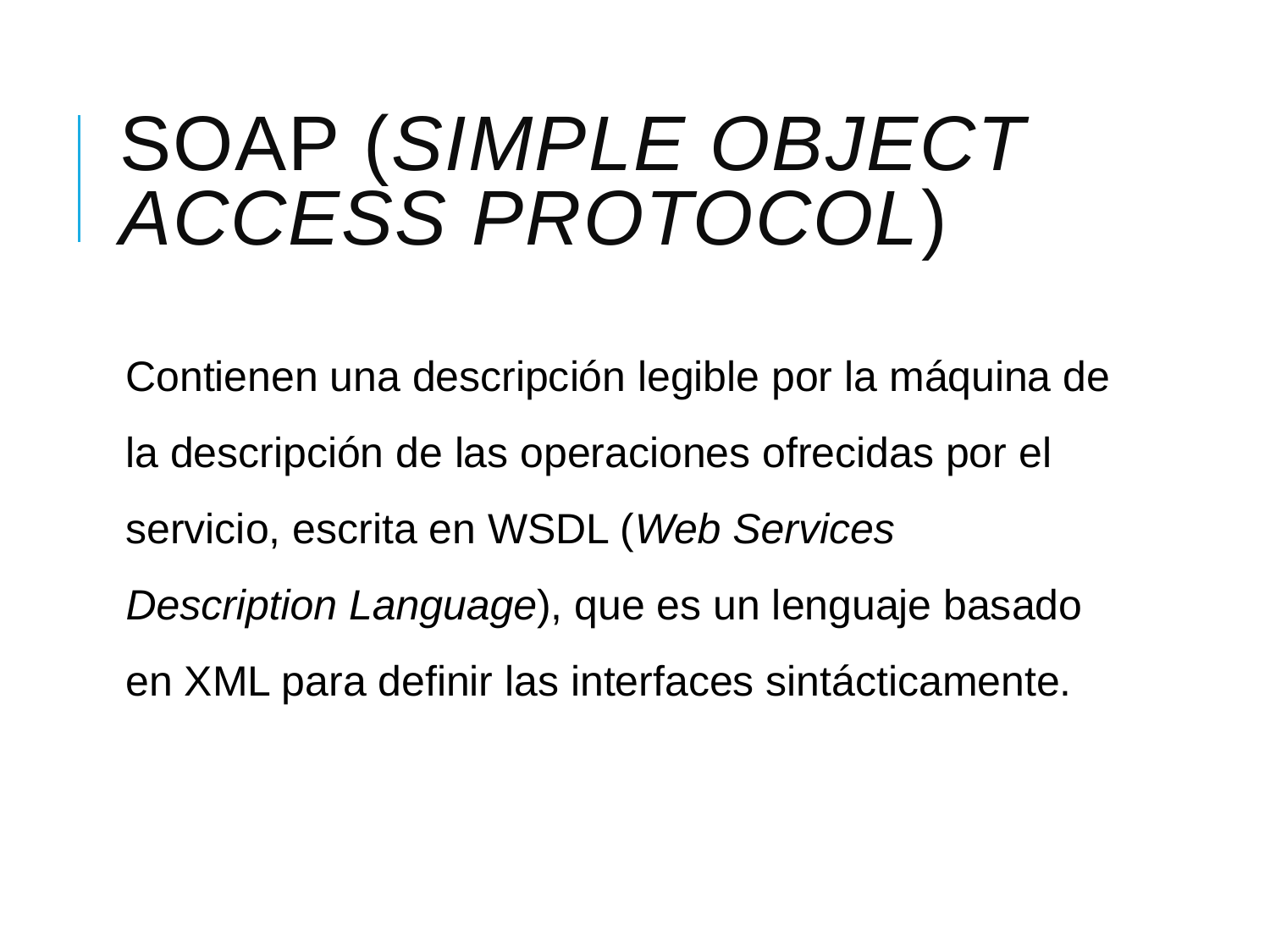

# SOAP (Simple Object Access Protocol)
Contienen una descripción legible por la máquina de la descripción de las operaciones ofrecidas por el servicio, escrita en WSDL (Web Services Description Language), que es un lenguaje basado en XML para definir las interfaces sintácticamente.